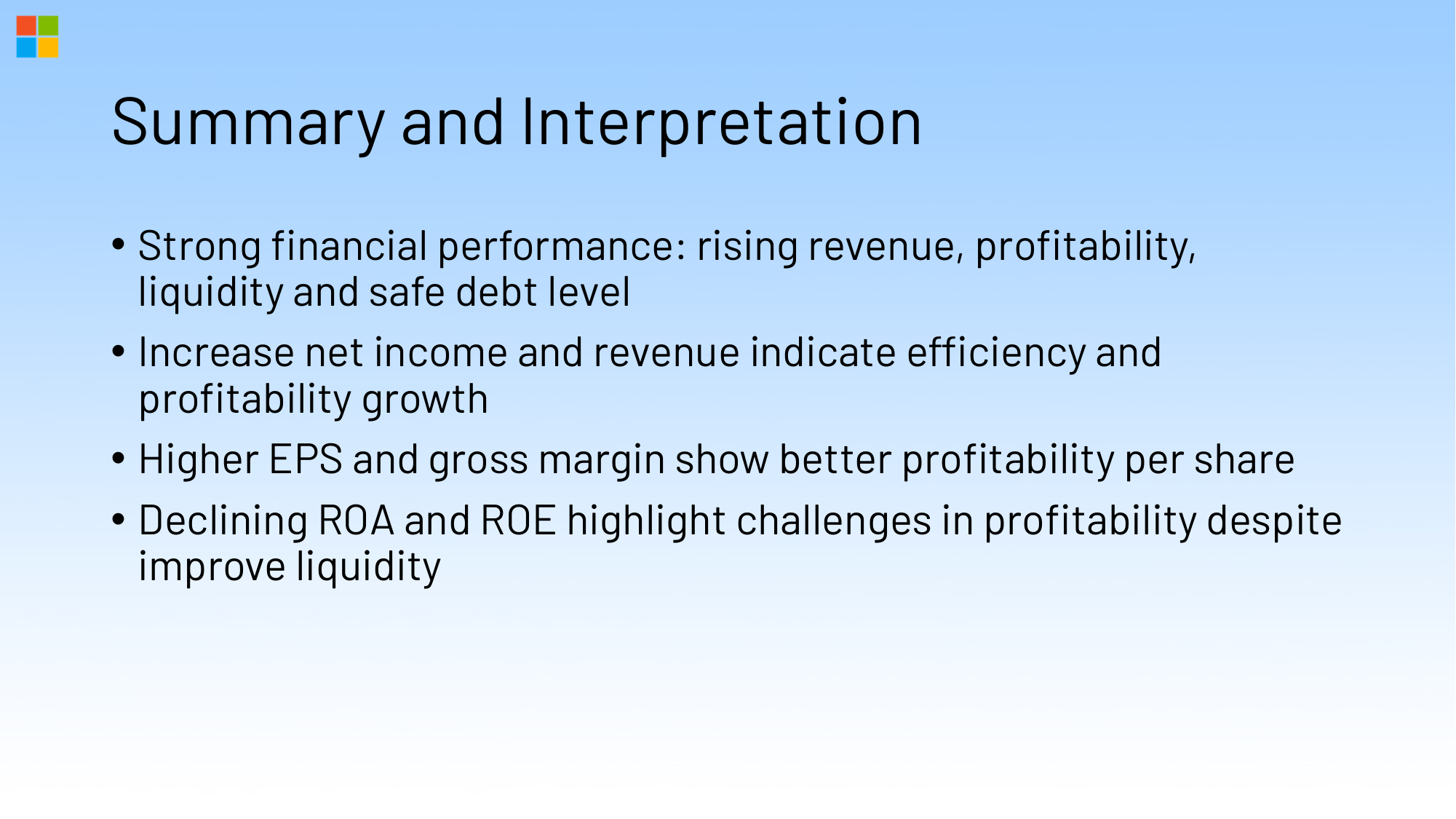

# Summary and Interpretation
Strong financial performance: rising revenue, profitability, liquidity and safe debt level
Increase net income and revenue indicate efficiency and profitability growth
Higher EPS and gross margin show better profitability per share
Declining ROA and ROE highlight challenges in profitability despite improve liquidity